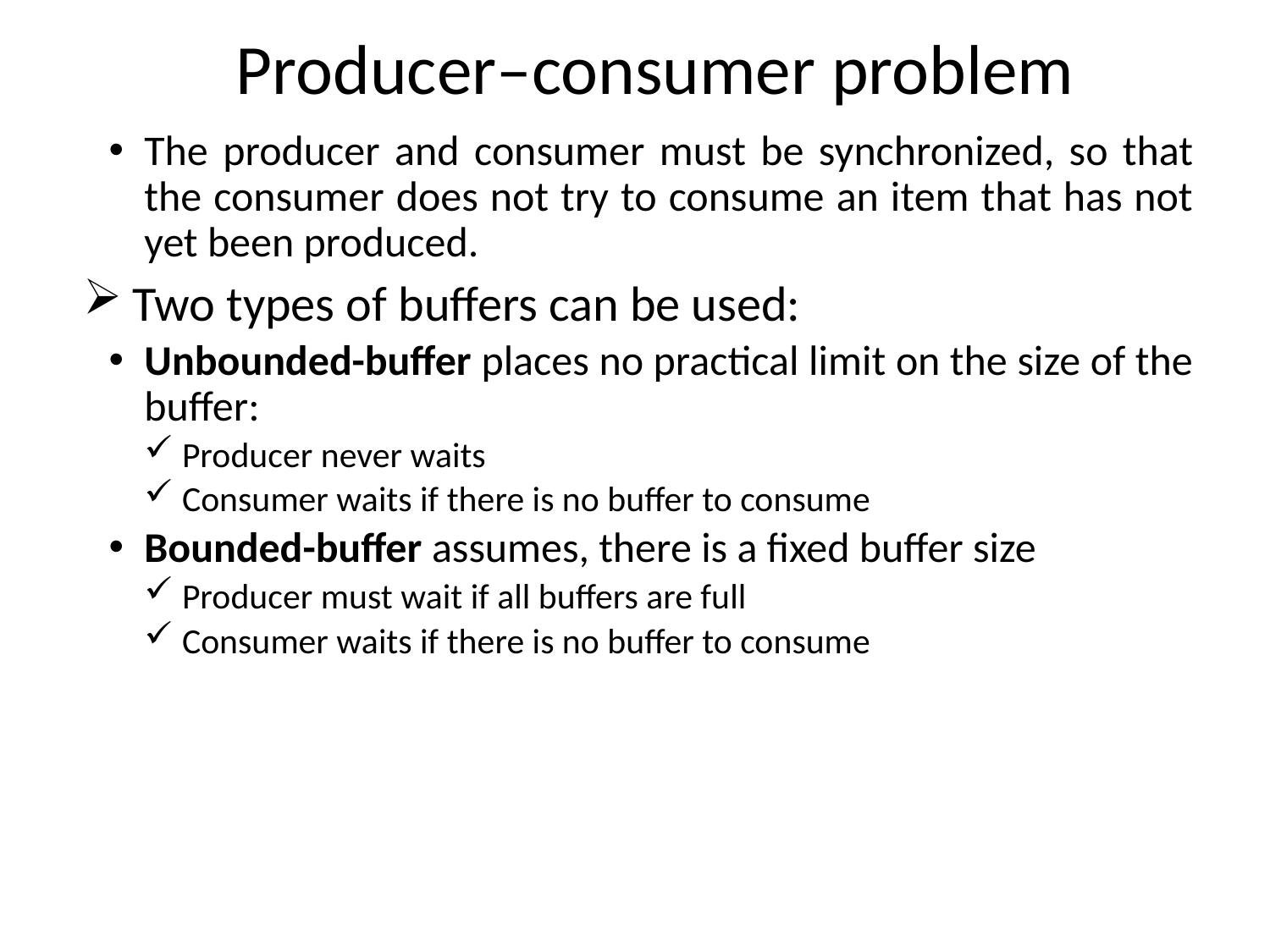

# Producer–consumer problem
The producer and consumer must be synchronized, so that the consumer does not try to consume an item that has not yet been produced.
Two types of buffers can be used:
Unbounded-buffer places no practical limit on the size of the buffer:
Producer never waits
Consumer waits if there is no buffer to consume
Bounded-buffer assumes, there is a fixed buffer size
Producer must wait if all buffers are full
Consumer waits if there is no buffer to consume